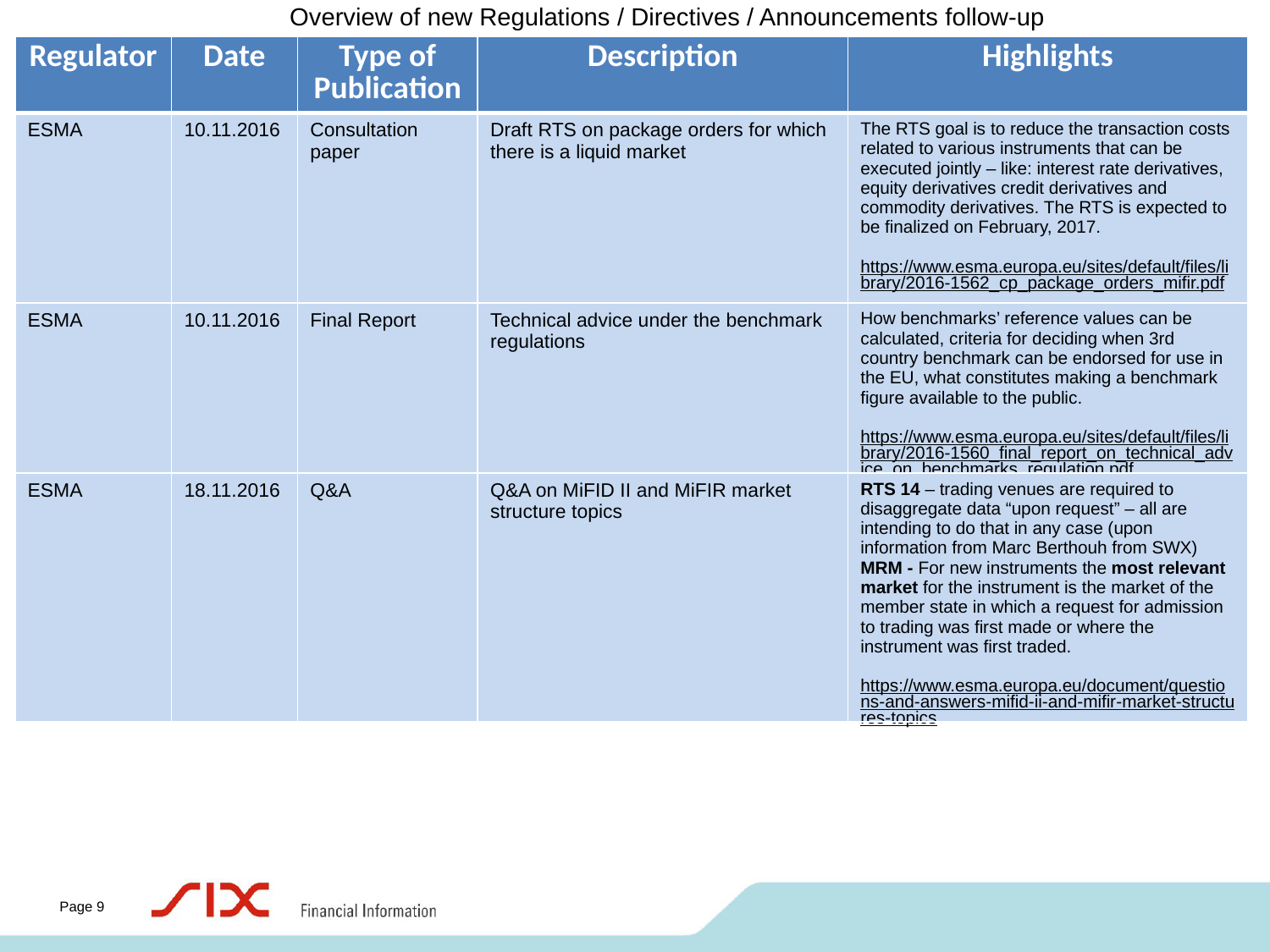

# Overview of new Regulations / Directives / Announcements follow-up
| Regulator | Date | Type of Publication | Description | Highlights |
| --- | --- | --- | --- | --- |
| ESMA | 10.11.2016 | Consultation paper | Draft RTS on package orders for which there is a liquid market | The RTS goal is to reduce the transaction costs related to various instruments that can be executed jointly – like: interest rate derivatives, equity derivatives credit derivatives and commodity derivatives. The RTS is expected to be finalized on February, 2017. https://www.esma.europa.eu/sites/default/files/library/2016-1562\_cp\_package\_orders\_mifir.pdf |
| ESMA | 10.11.2016 | Final Report | Technical advice under the benchmark regulations | How benchmarks’ reference values can be calculated, criteria for deciding when 3rd country benchmark can be endorsed for use in the EU, what constitutes making a benchmark figure available to the public. https://www.esma.europa.eu/sites/default/files/library/2016-1560\_final\_report\_on\_technical\_advice\_on\_benchmarks\_regulation.pdf |
| ESMA | 18.11.2016 | Q&A | Q&A on MiFID II and MiFIR market structure topics | RTS 14 – trading venues are required to disaggregate data “upon request” – all are intending to do that in any case (upon information from Marc Berthouh from SWX) MRM - For new instruments the most relevant market for the instrument is the market of the member state in which a request for admission to trading was first made or where the instrument was first traded. https://www.esma.europa.eu/document/questions-and-answers-mifid-ii-and-mifir-market-structures-topics |
Page 9